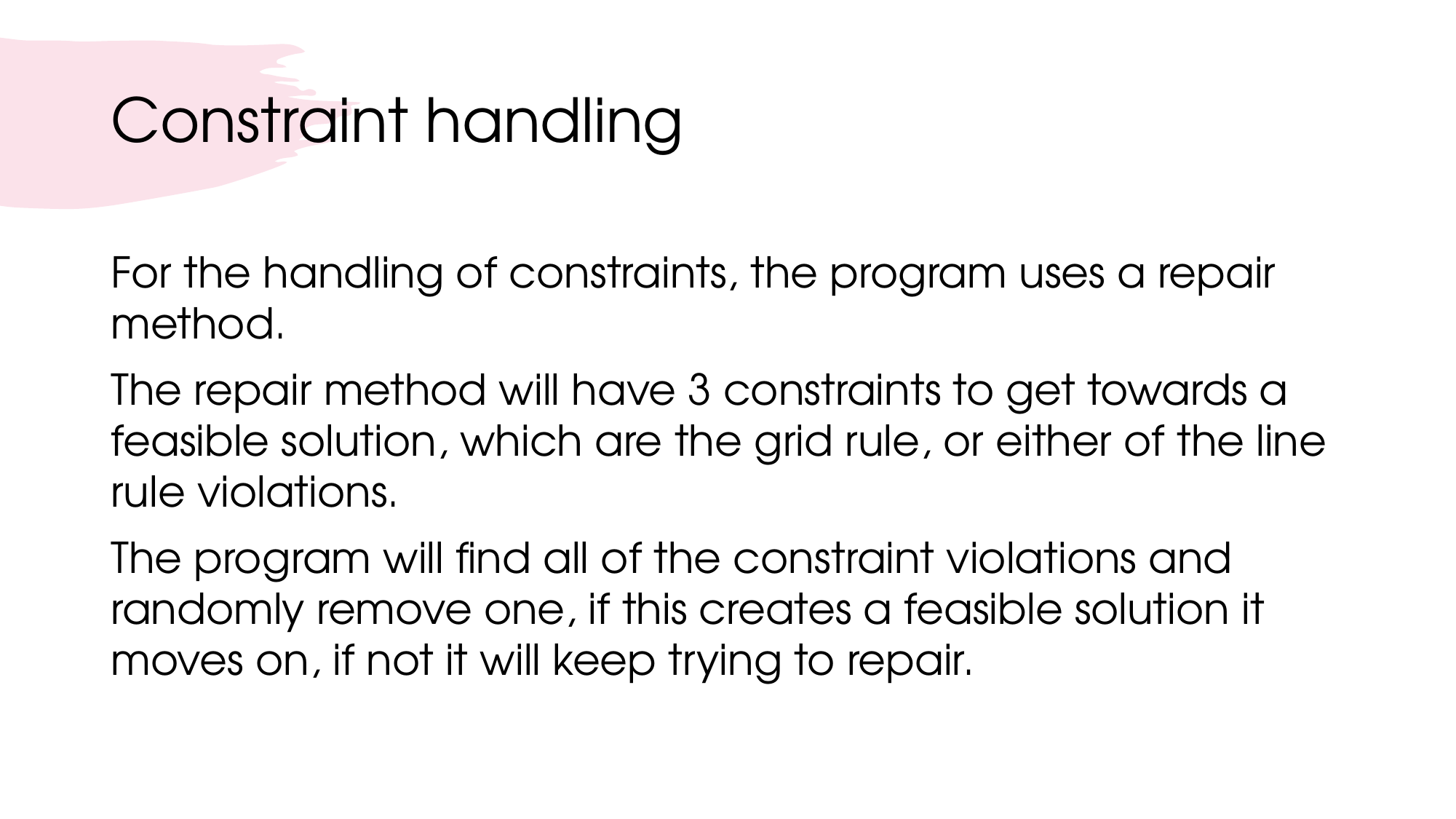

# Constraint handling
For the handling of constraints, the program uses a repair method.
The repair method will have 3 constraints to get towards a feasible solution, which are the grid rule, or either of the line rule violations.
The program will find all of the constraint violations and randomly remove one, if this creates a feasible solution it moves on, if not it will keep trying to repair.